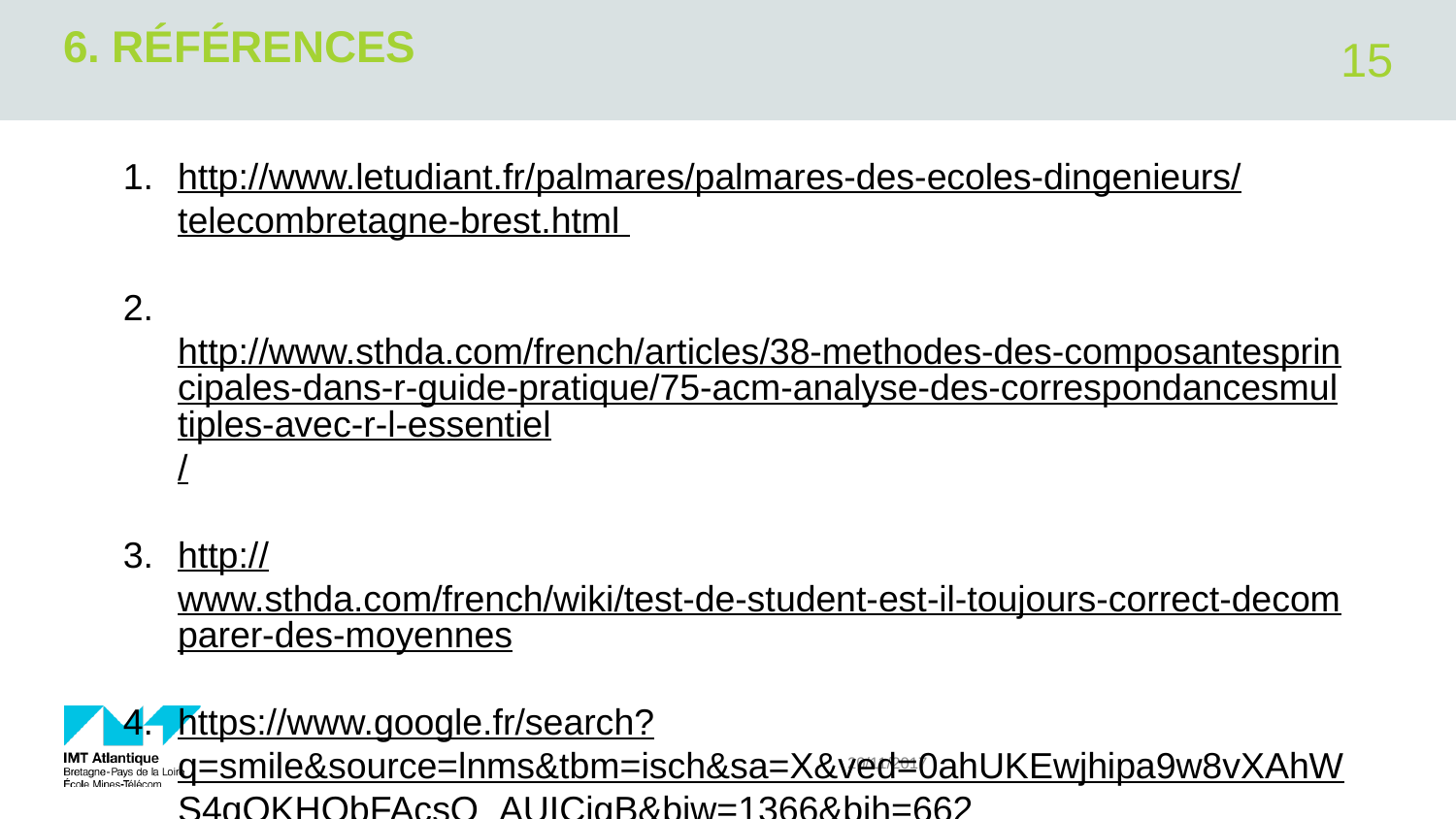

# 6. références
15
http://www.letudiant.fr/palmares/palmares-des-ecoles-dingenieurs/telecombretagne-brest.html

 http://www.sthda.com/french/articles/38-methodes-des-composantesprincipales-dans-r-guide-pratique/75-acm-analyse-des-correspondancesmultiples-avec-r-l-essentiel/

http://www.sthda.com/french/wiki/test-de-student-est-il-toujours-correct-decomparer-des-moyennes

https://www.google.fr/search?q=smile&source=lnms&tbm=isch&sa=X&ved=0ahUKEwjhipa9w8vXAhWS4qQKHQbFAcsQ_AUICigB&biw=1366&bih=662
20/11/2017